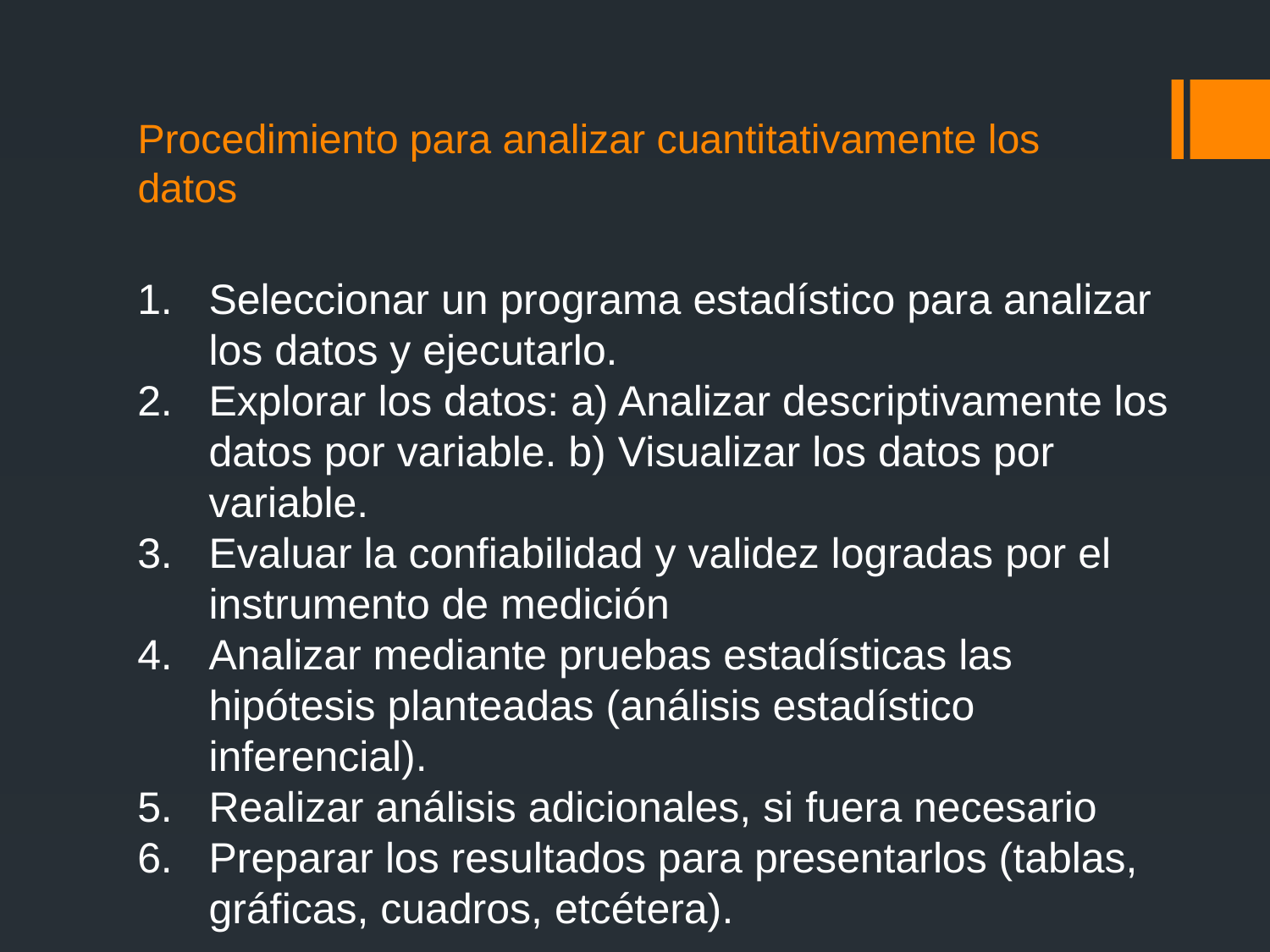

# Procedimiento para analizar cuantitativamente los datos
Seleccionar un programa estadístico para analizar los datos y ejecutarlo.
Explorar los datos: a) Analizar descriptivamente los datos por variable. b) Visualizar los datos por variable.
Evaluar la confiabilidad y validez logradas por el instrumento de medición
Analizar mediante pruebas estadísticas las hipótesis planteadas (análisis estadístico inferencial).
Realizar análisis adicionales, si fuera necesario
Preparar los resultados para presentarlos (tablas, gráficas, cuadros, etcétera).